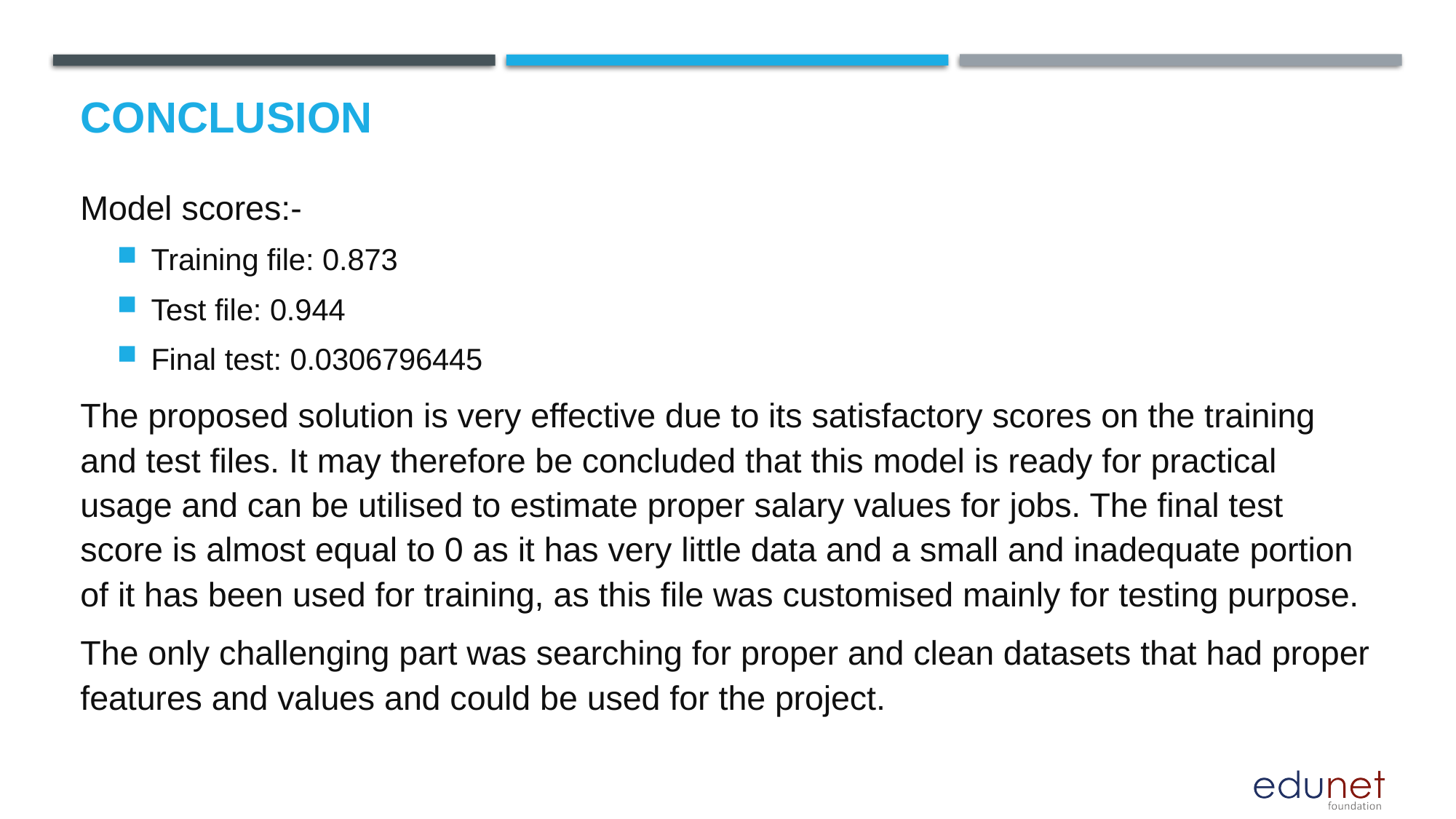

# Conclusion
Model scores:-
Training file: 0.873
Test file: 0.944
Final test: 0.0306796445
The proposed solution is very effective due to its satisfactory scores on the training and test files. It may therefore be concluded that this model is ready for practical usage and can be utilised to estimate proper salary values for jobs. The final test score is almost equal to 0 as it has very little data and a small and inadequate portion of it has been used for training, as this file was customised mainly for testing purpose.
The only challenging part was searching for proper and clean datasets that had proper features and values and could be used for the project.